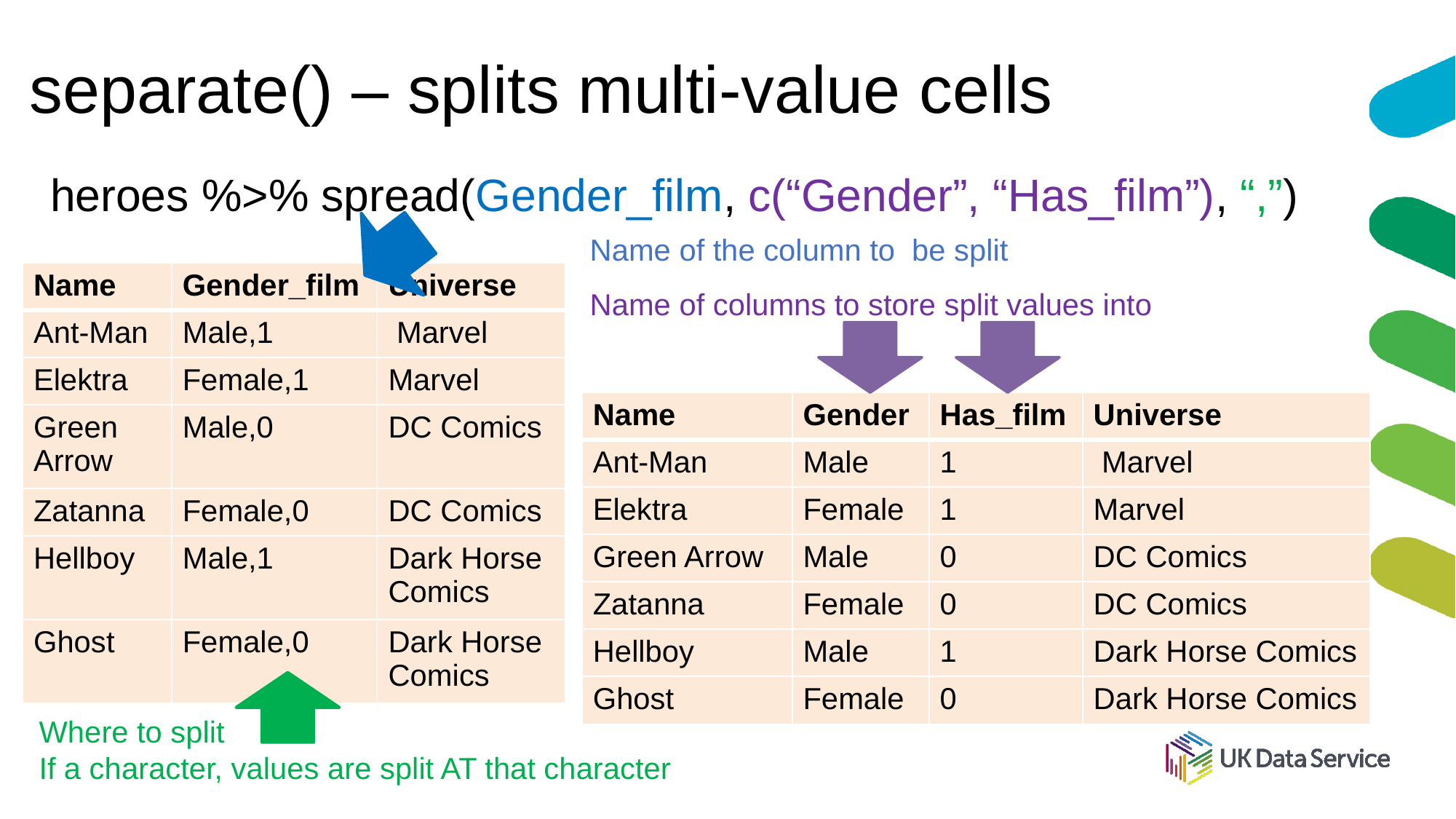

# separate() – splits multi-value cells
heroes %>% spread(Gender_film, c(“Gender”, “Has_film”), “,”)

Name of the column to  be split
Name of columns to store split values into
| Name | Gender\_film | Universe |
| --- | --- | --- |
| Ant-Man | Male,1 | Marvel |
| Elektra | Female,1 | Marvel |
| Green Arrow | Male,0 | DC Comics |
| Zatanna | Female,0 | DC Comics |
| Hellboy | Male,1 | Dark Horse Comics |
| Ghost | Female,0 | Dark Horse Comics |

| Name | Gender | Has\_film | Universe |
| --- | --- | --- | --- |
| Ant-Man | Male | 1 | Marvel |
| Elektra | Female | 1 | Marvel |
| Green Arrow | Male | 0 | DC Comics |
| Zatanna | Female | 0 | DC Comics |
| Hellboy | Male | 1 | Dark Horse Comics |
| Ghost | Female | 0 | Dark Horse Comics |

Where to split
If a character, values are split AT that character